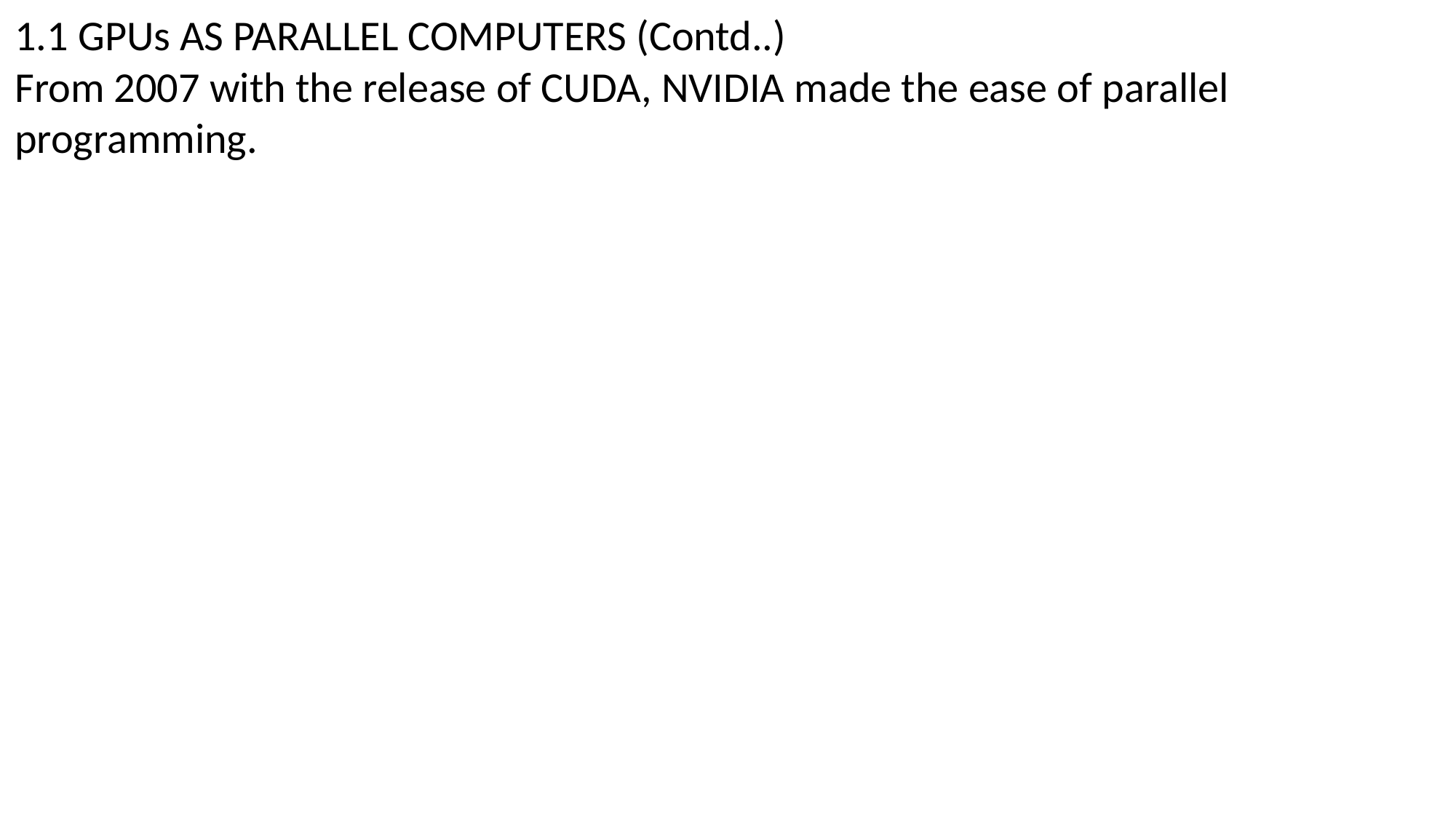

1.1 GPUs AS PARALLEL COMPUTERS (Contd..)
From 2007 with the release of CUDA, NVIDIA made the ease of parallel programming.